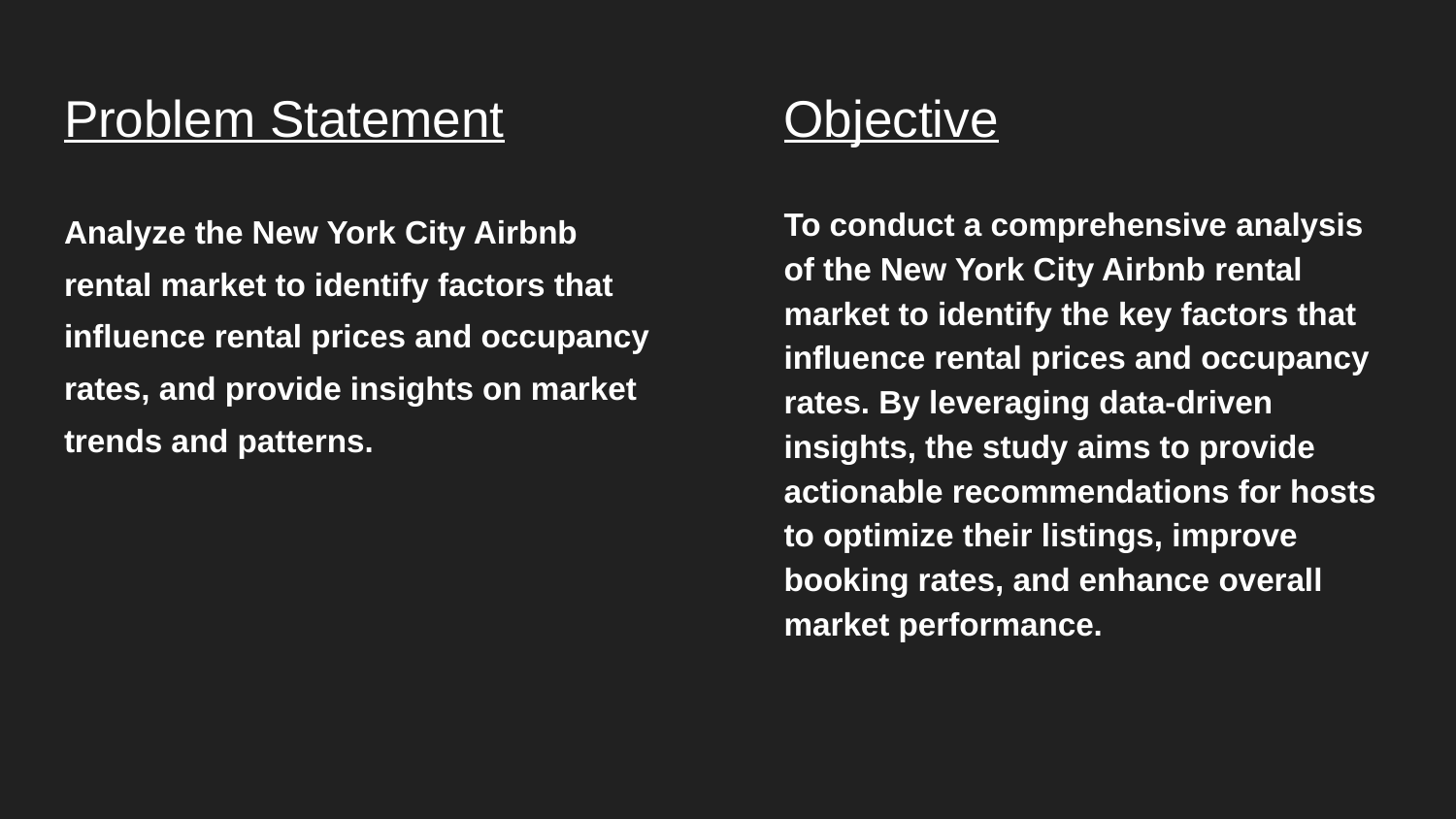

# Problem Statement
Objective
Analyze the New York City Airbnb rental market to identify factors that influence rental prices and occupancy rates, and provide insights on market trends and patterns.
To conduct a comprehensive analysis of the New York City Airbnb rental market to identify the key factors that influence rental prices and occupancy rates. By leveraging data-driven insights, the study aims to provide actionable recommendations for hosts to optimize their listings, improve booking rates, and enhance overall market performance.